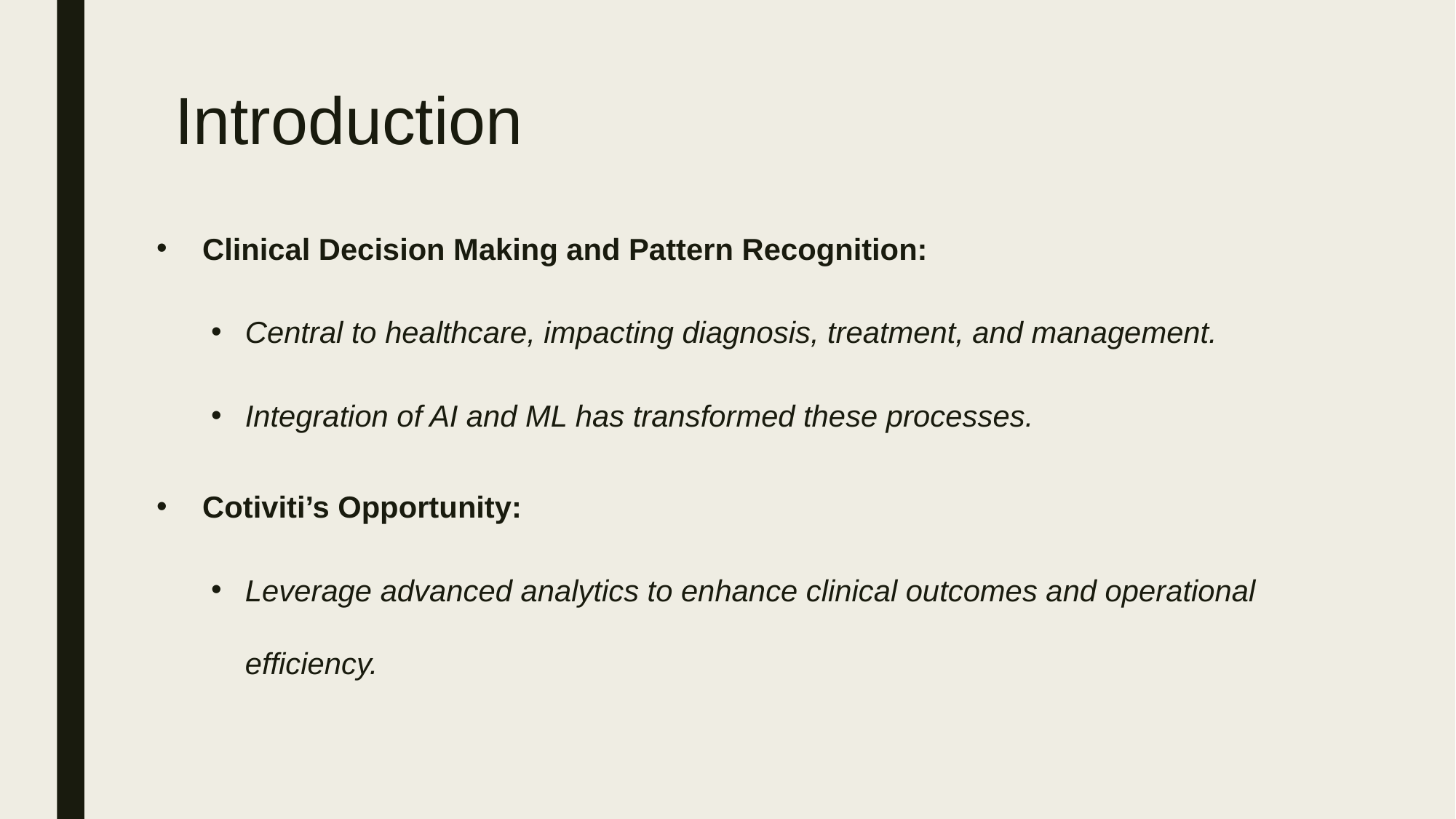

# Introduction
Clinical Decision Making and Pattern Recognition:
Central to healthcare, impacting diagnosis, treatment, and management.
Integration of AI and ML has transformed these processes.
Cotiviti’s Opportunity:
Leverage advanced analytics to enhance clinical outcomes and operational efficiency.